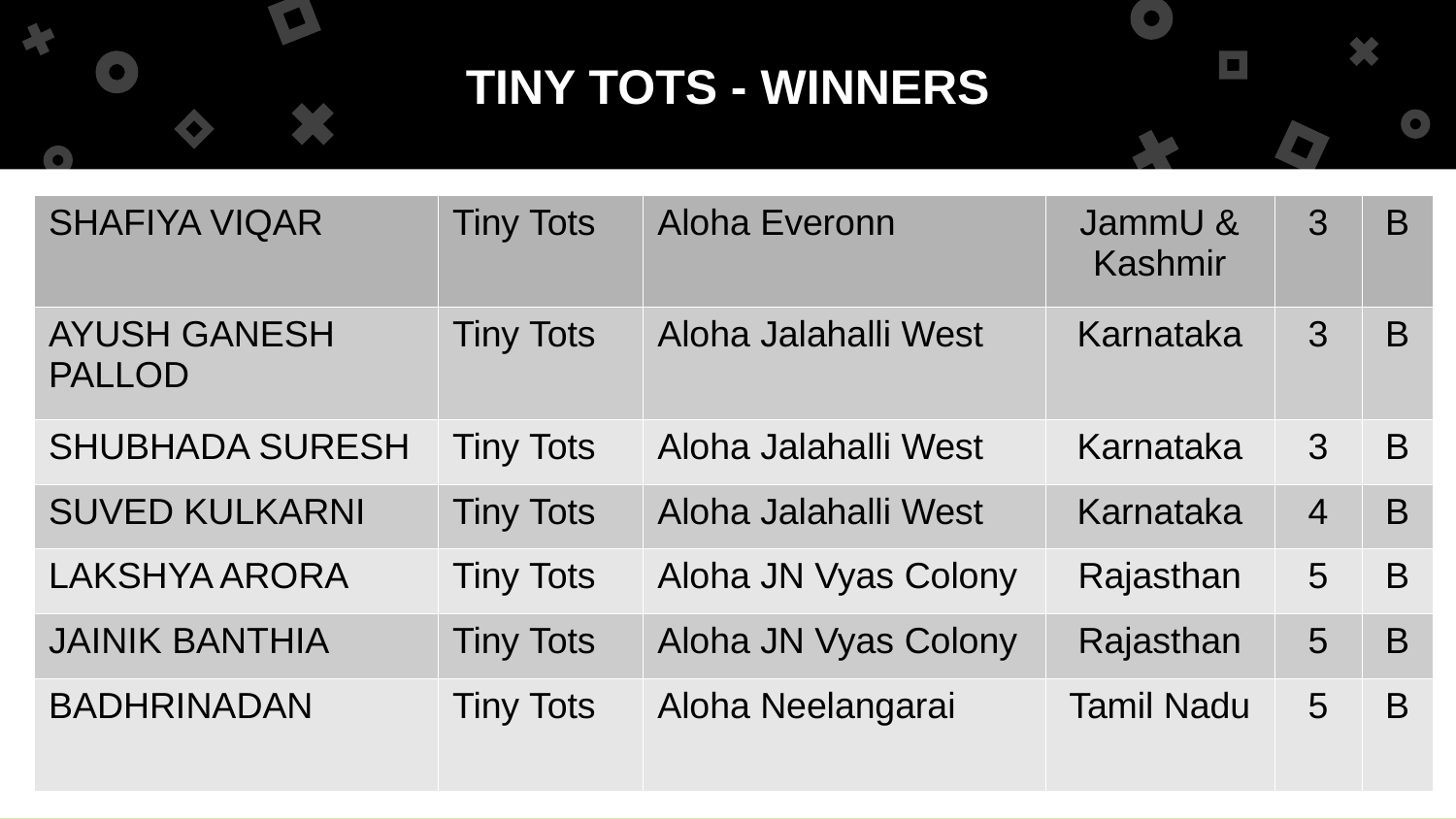

TINY TOTS - WINNERS
| SHAFIYA VIQAR | Tiny Tots | Aloha Everonn | JammU & Kashmir | 3 | B |
| --- | --- | --- | --- | --- | --- |
| AYUSH GANESH PALLOD | Tiny Tots | Aloha Jalahalli West | Karnataka | 3 | B |
| SHUBHADA SURESH | Tiny Tots | Aloha Jalahalli West | Karnataka | 3 | B |
| SUVED KULKARNI | Tiny Tots | Aloha Jalahalli West | Karnataka | 4 | B |
| LAKSHYA ARORA | Tiny Tots | Aloha JN Vyas Colony | Rajasthan | 5 | B |
| JAINIK BANTHIA | Tiny Tots | Aloha JN Vyas Colony | Rajasthan | 5 | B |
| BADHRINADAN | Tiny Tots | Aloha Neelangarai | Tamil Nadu | 5 | B |